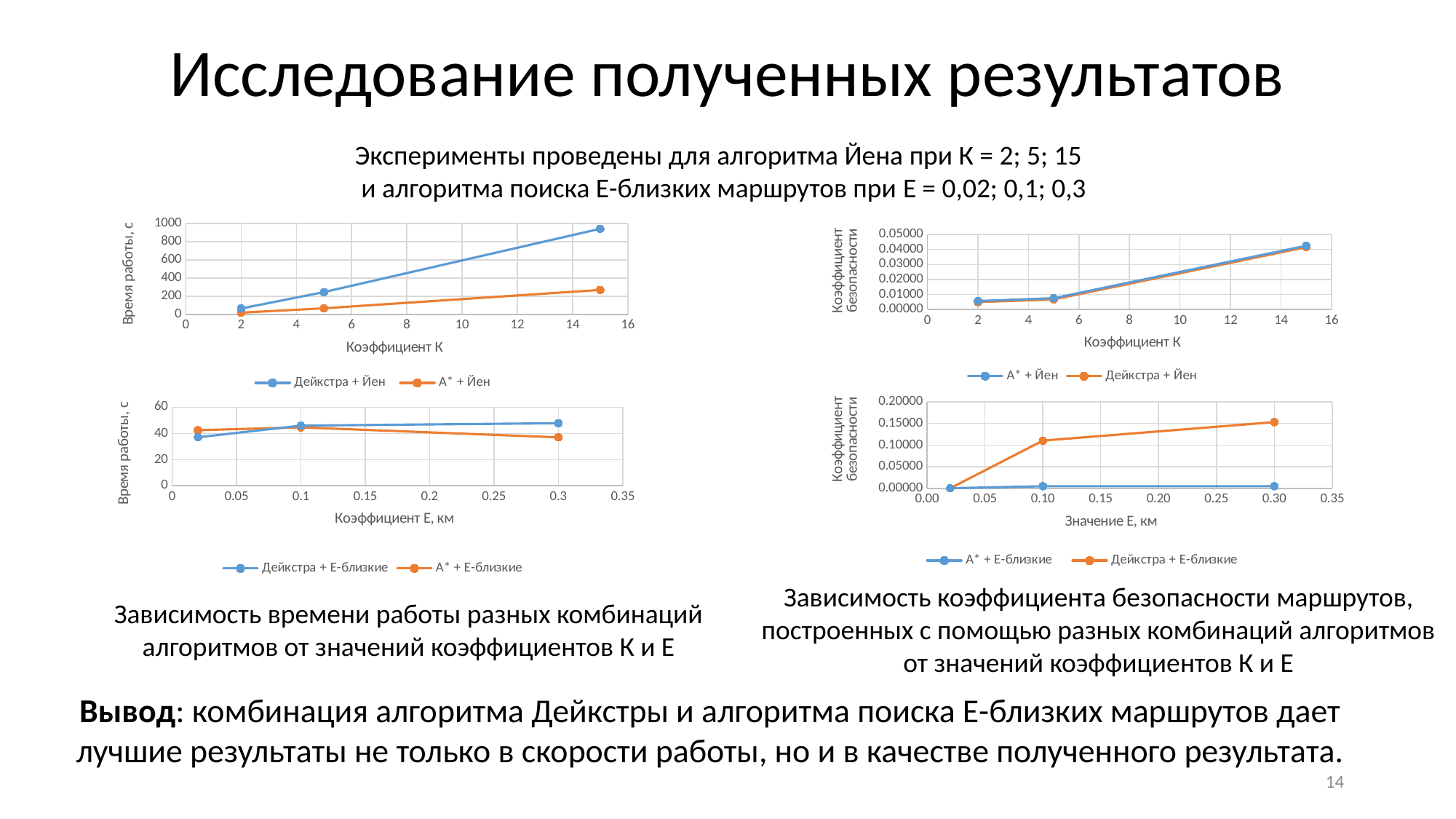

Исследование полученных результатов
Эксперименты проведены для алгоритма Йена при К = 2; 5; 15
 и алгоритма поиска Е-близких маршрутов при E = 0,02; 0,1; 0,3

### Chart

| Category | Дейкстра + Йен | А* + Йен |
|---|---|---|

### Chart

| Category | А* + Йен | Дейкстра + Йен |
|---|---|---|

### Chart

| Category | А* + Е-близкие | Дейкстра + Е-близкие |
|---|---|---|

### Chart

| Category | Дейкстра + Е-близкие | А* + Е-близкие |
|---|---|---|
Зависимость коэффициента безопасности маршрутов, построенных с помощью разных комбинаций алгоритмов от значений коэффициентов К и Е
Зависимость времени работы разных комбинаций алгоритмов от значений коэффициентов К и Е

Вывод: комбинация алгоритма Дейкстры и алгоритма поиска Е-близких маршрутов дает лучшие результаты не только в скорости работы, но и в качестве полученного результата.
14